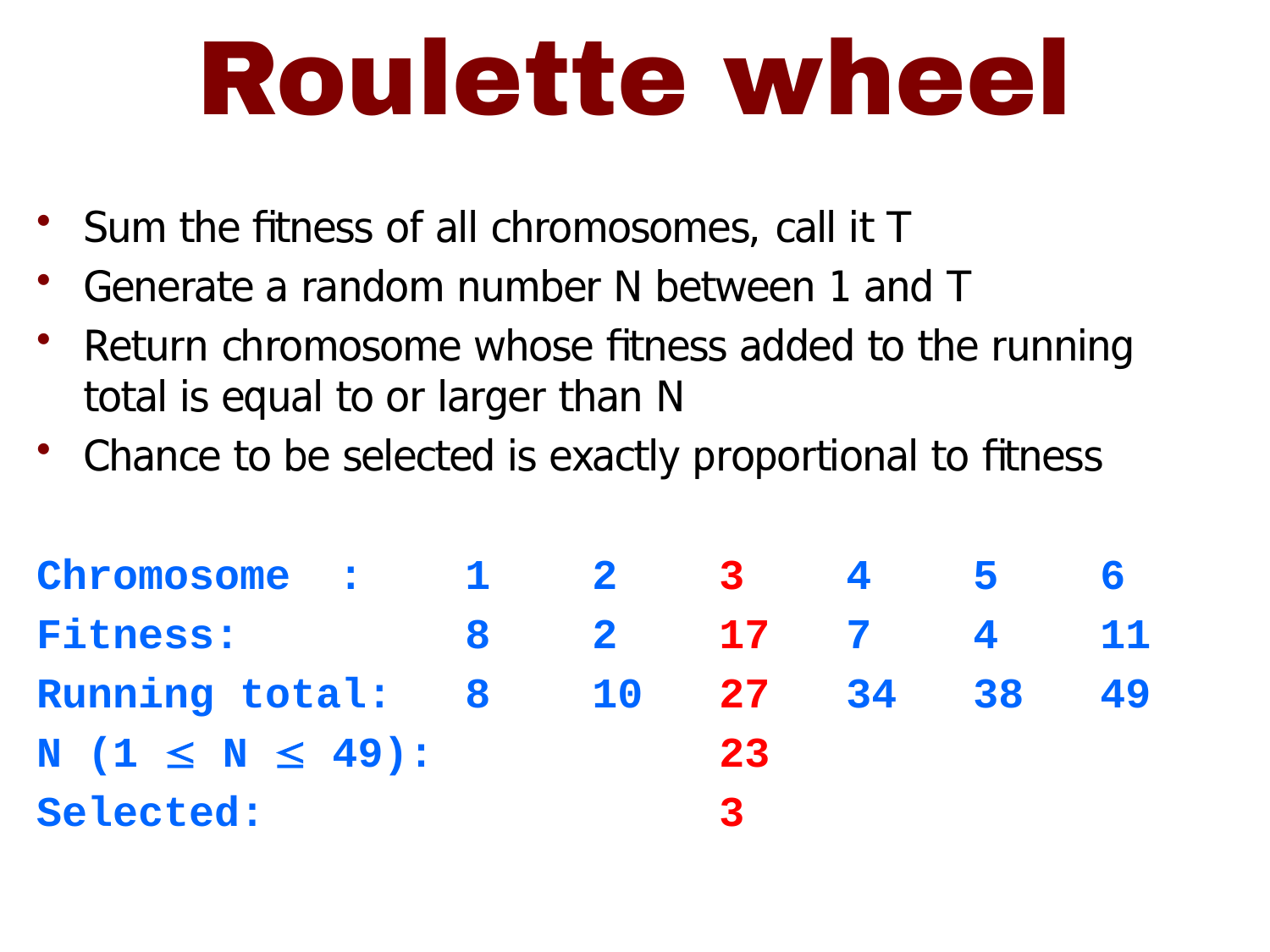

# Roulette wheel
Sum the fitness of all chromosomes, call it T
Generate a random number N between 1 and T
Return chromosome whose fitness added to the running total is equal to or larger than N
Chance to be selected is exactly proportional to fitness

Chromosome	:	1	2	3	4	5	6
Fitness:		8	2	17	7	4	11
Running total:	8	10	27	34	38	49
N (1 ≤ N ≤ 49):			23
Selected:				3